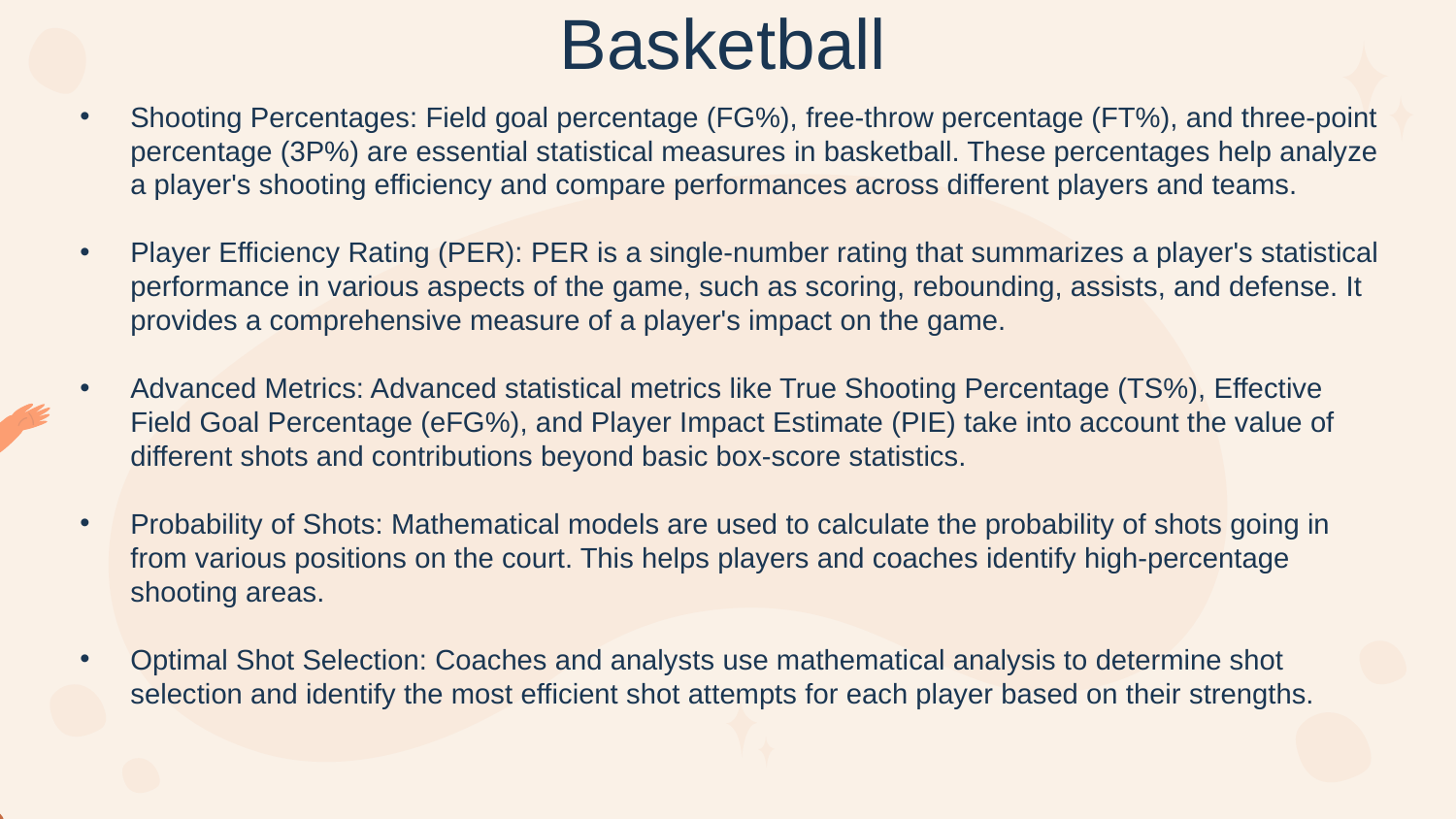

# Basketball
Shooting Percentages: Field goal percentage (FG%), free-throw percentage (FT%), and three-point percentage (3P%) are essential statistical measures in basketball. These percentages help analyze a player's shooting efficiency and compare performances across different players and teams.

Player Efficiency Rating (PER): PER is a single-number rating that summarizes a player's statistical performance in various aspects of the game, such as scoring, rebounding, assists, and defense. It provides a comprehensive measure of a player's impact on the game.

Advanced Metrics: Advanced statistical metrics like True Shooting Percentage (TS%), Effective Field Goal Percentage (eFG%), and Player Impact Estimate (PIE) take into account the value of different shots and contributions beyond basic box-score statistics.

Probability of Shots: Mathematical models are used to calculate the probability of shots going in from various positions on the court. This helps players and coaches identify high-percentage shooting areas.

Optimal Shot Selection: Coaches and analysts use mathematical analysis to determine shot selection and identify the most efficient shot attempts for each player based on their strengths.